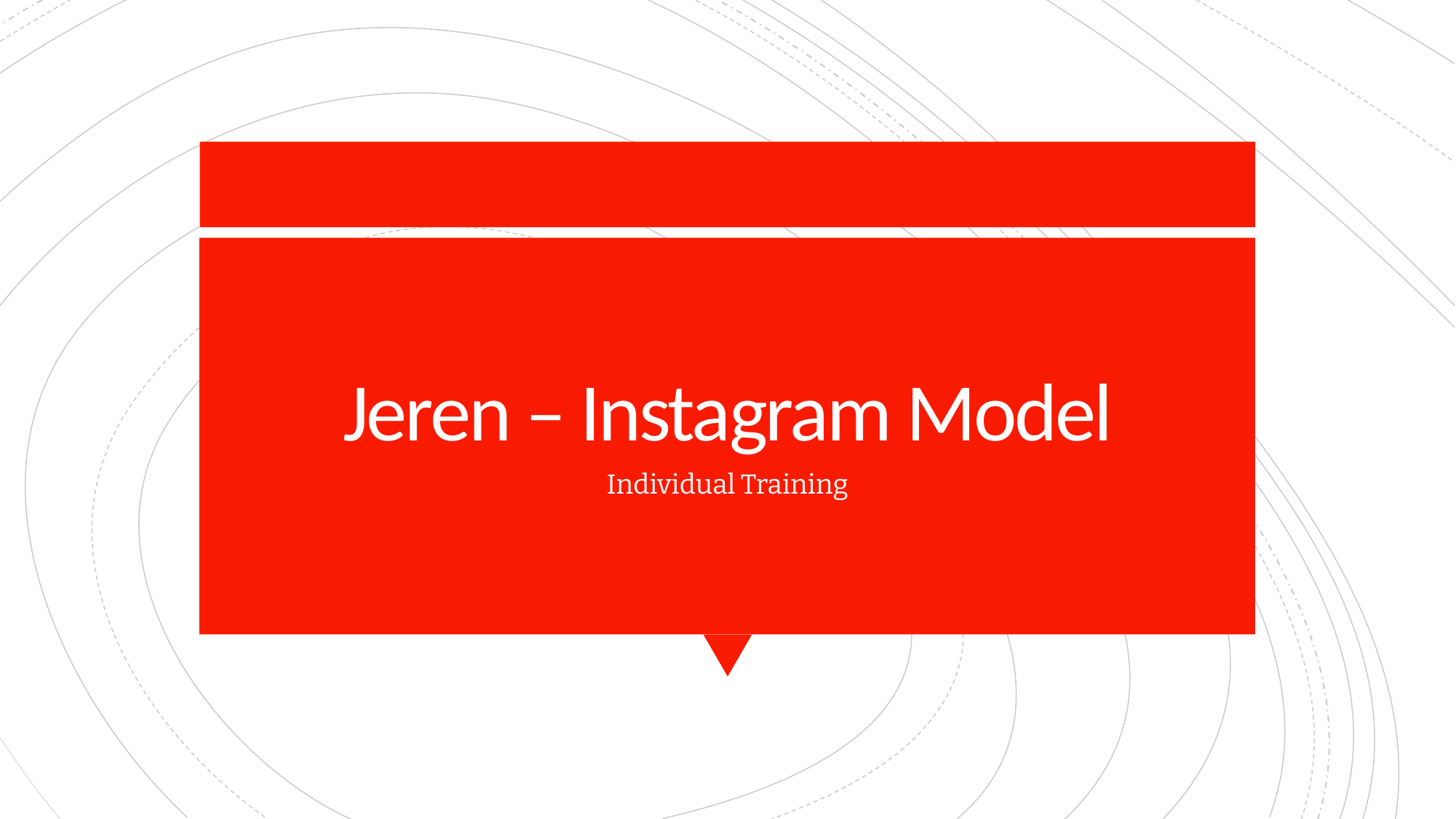

# Jeren – Instagram Model
Individual Training